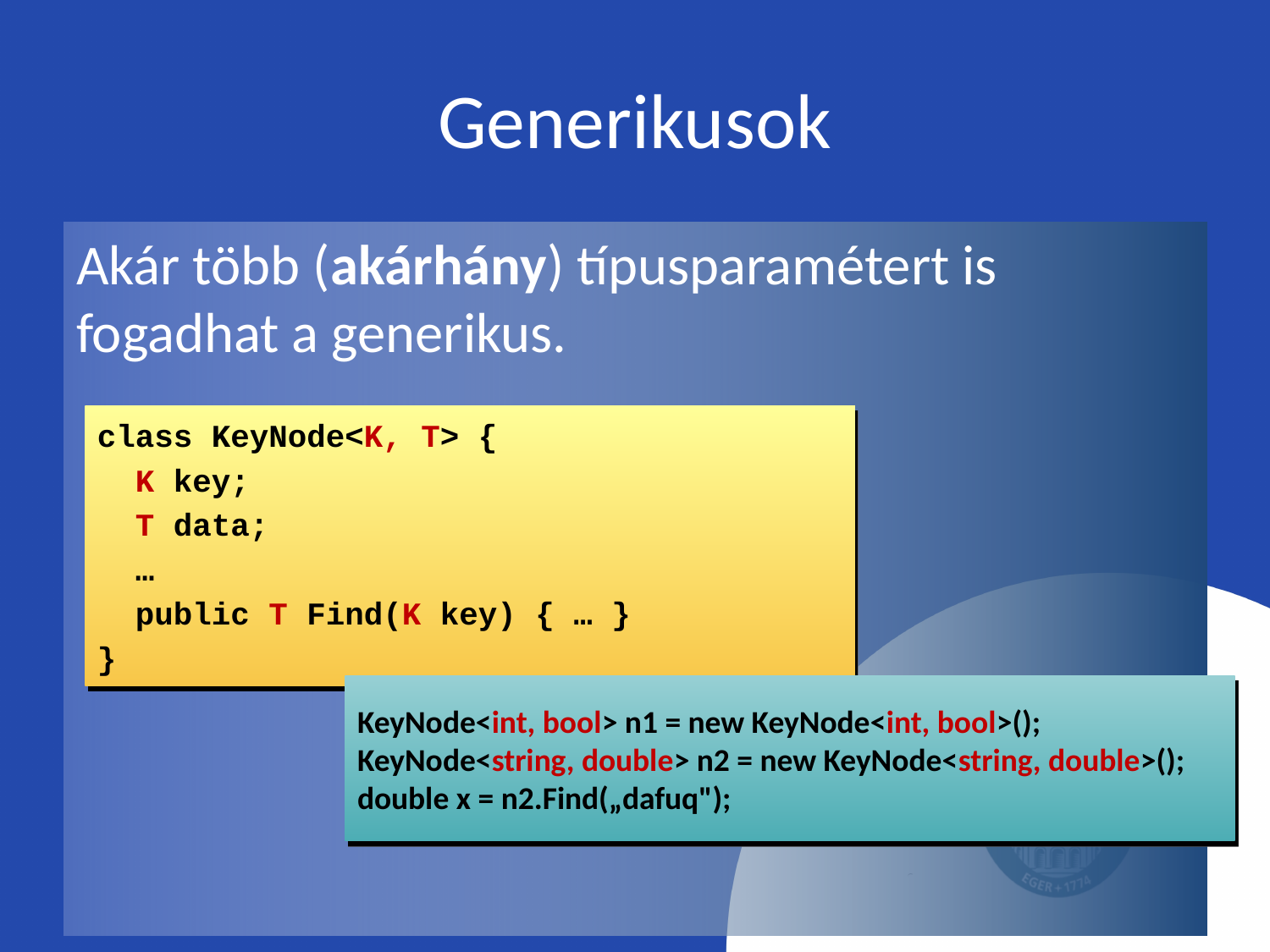

# Generikusok
Akár több (akárhány) típusparamétert is fogadhat a generikus.
class KeyNode<K, T> {
  K key;
  T data;
  …
  public T Find(K key) { … }
}
KeyNode<int, bool> n1 = new KeyNode<int, bool>();
KeyNode<string, double> n2 = new KeyNode<string, double>();
double x = n2.Find(„dafuq");